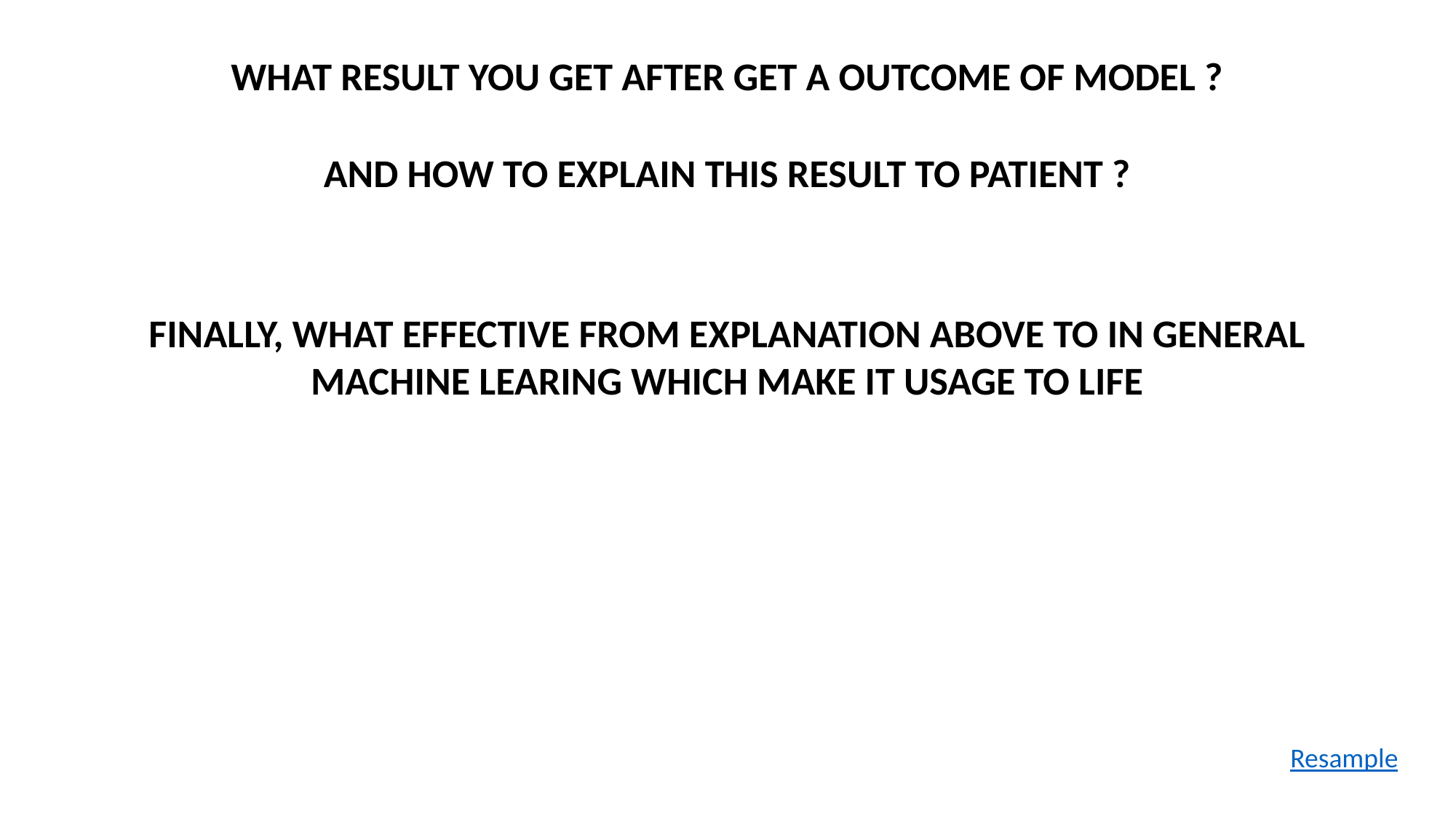

WHAT RESULT YOU GET AFTER GET A OUTCOME OF MODEL ?
AND HOW TO EXPLAIN THIS RESULT TO PATIENT ?
FINALLY, WHAT EFFECTIVE FROM EXPLANATION ABOVE TO IN GENERAL
MACHINE LEARING WHICH MAKE IT USAGE TO LIFE
Resample